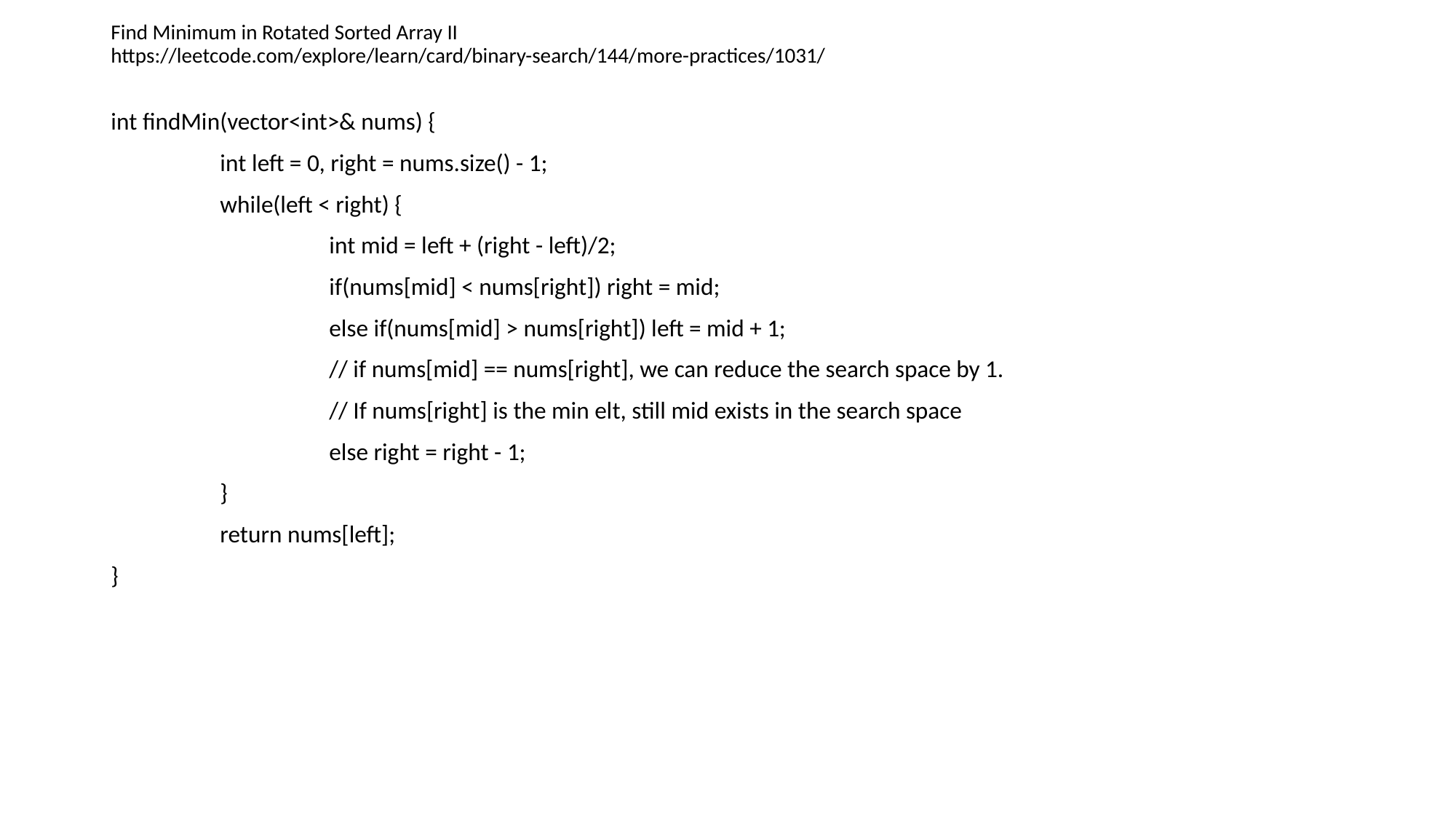

# Find Minimum in Rotated Sorted Array II https://leetcode.com/explore/learn/card/binary-search/144/more-practices/1031/
int findMin(vector<int>& nums) {
	int left = 0, right = nums.size() - 1;
	while(left < right) {
		int mid = left + (right - left)/2;
		if(nums[mid] < nums[right]) right = mid;
		else if(nums[mid] > nums[right]) left = mid + 1;
		// if nums[mid] == nums[right], we can reduce the search space by 1.
		// If nums[right] is the min elt, still mid exists in the search space
		else right = right - 1;
	}
	return nums[left];
}